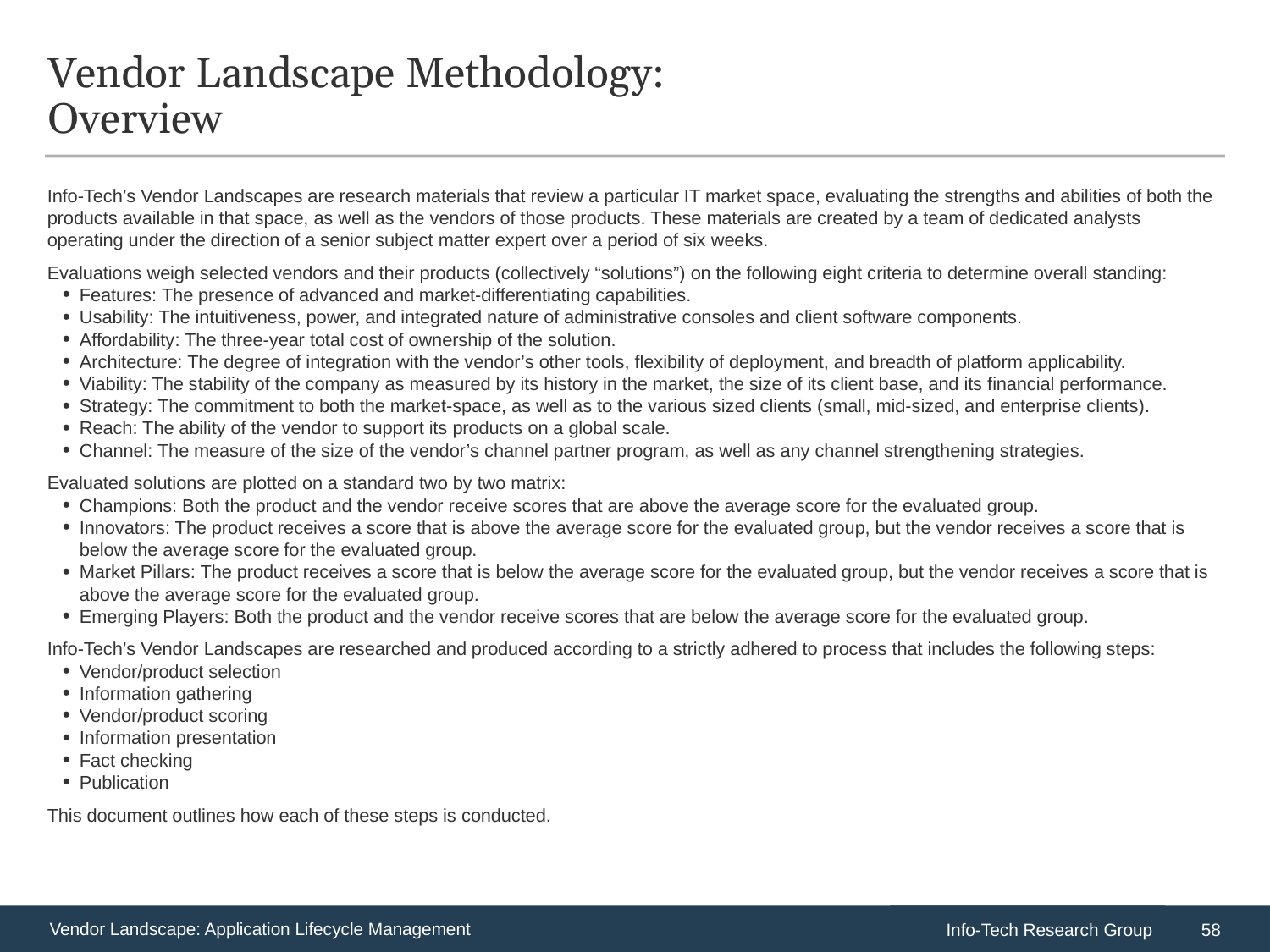

# Vendor Landscape Methodology: Overview
Info-Tech’s Vendor Landscapes are research materials that review a particular IT market space, evaluating the strengths and abilities of both the products available in that space, as well as the vendors of those products. These materials are created by a team of dedicated analysts operating under the direction of a senior subject matter expert over a period of six weeks.
Evaluations weigh selected vendors and their products (collectively “solutions”) on the following eight criteria to determine overall standing:
Features: The presence of advanced and market-differentiating capabilities.
Usability: The intuitiveness, power, and integrated nature of administrative consoles and client software components.
Affordability: The three-year total cost of ownership of the solution.
Architecture: The degree of integration with the vendor’s other tools, flexibility of deployment, and breadth of platform applicability.
Viability: The stability of the company as measured by its history in the market, the size of its client base, and its financial performance.
Strategy: The commitment to both the market-space, as well as to the various sized clients (small, mid-sized, and enterprise clients).
Reach: The ability of the vendor to support its products on a global scale.
Channel: The measure of the size of the vendor’s channel partner program, as well as any channel strengthening strategies.
Evaluated solutions are plotted on a standard two by two matrix:
Champions: Both the product and the vendor receive scores that are above the average score for the evaluated group.
Innovators: The product receives a score that is above the average score for the evaluated group, but the vendor receives a score that is below the average score for the evaluated group.
Market Pillars: The product receives a score that is below the average score for the evaluated group, but the vendor receives a score that is above the average score for the evaluated group.
Emerging Players: Both the product and the vendor receive scores that are below the average score for the evaluated group.
Info-Tech’s Vendor Landscapes are researched and produced according to a strictly adhered to process that includes the following steps:
Vendor/product selection
Information gathering
Vendor/product scoring
Information presentation
Fact checking
Publication
This document outlines how each of these steps is conducted.